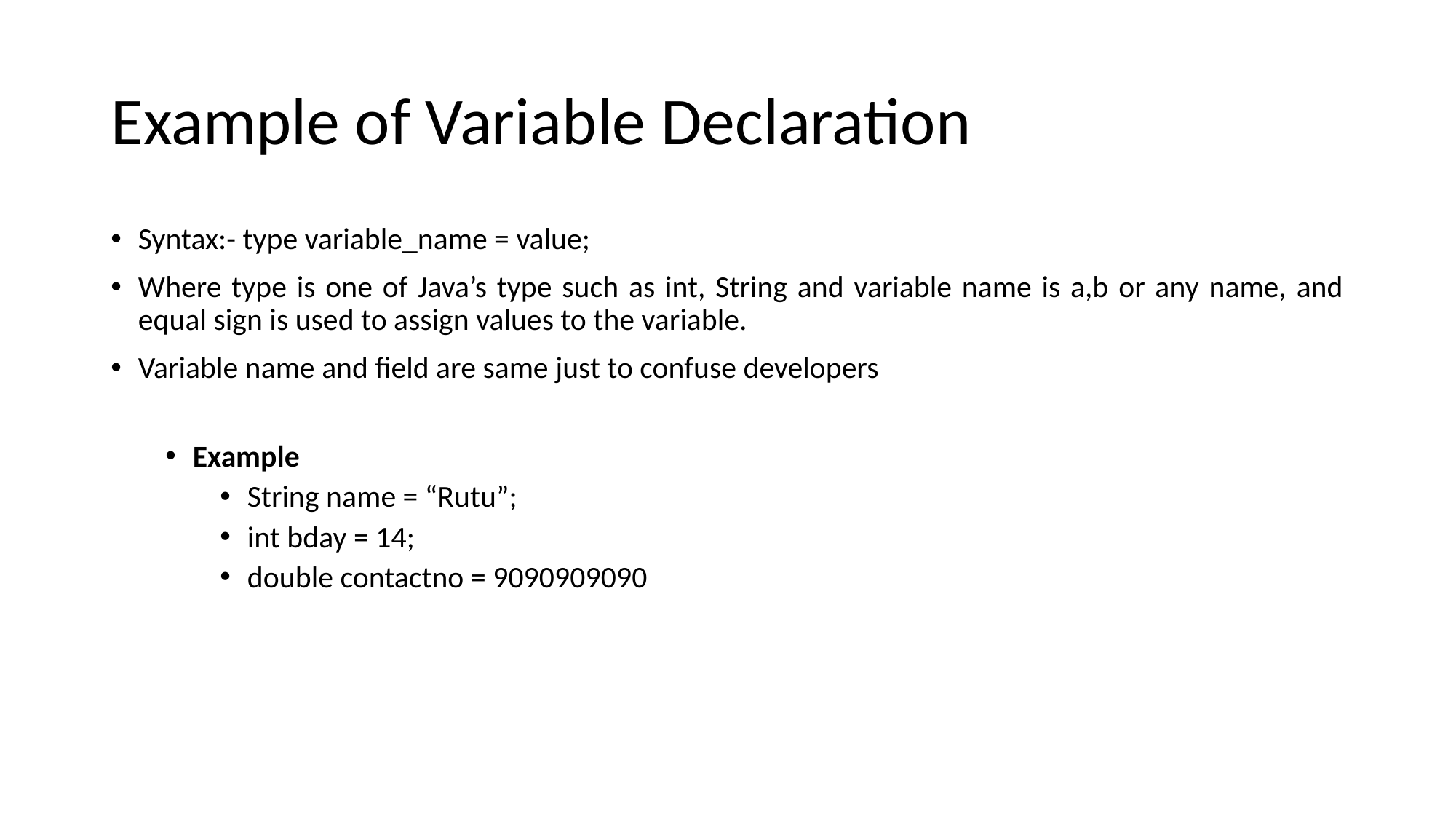

# Example of Variable Declaration
Syntax:- type variable_name = value;
Where type is one of Java’s type such as int, String and variable name is a,b or any name, and equal sign is used to assign values to the variable.
Variable name and field are same just to confuse developers

Example
String name = “Rutu”;
int bday = 14;
double contactno = 9090909090